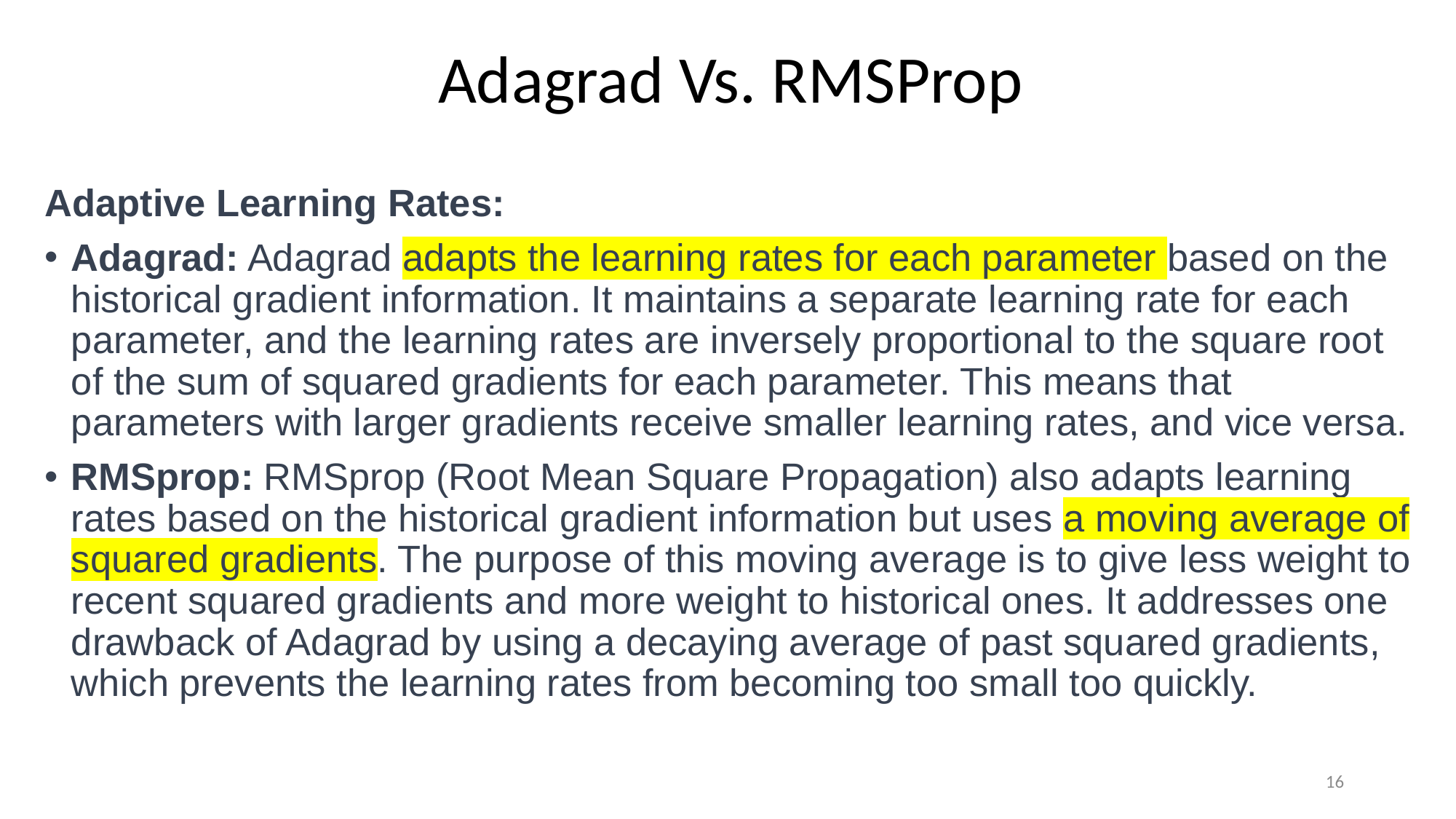

# Adagrad Vs. RMSProp
Adaptive Learning Rates:
Adagrad: Adagrad adapts the learning rates for each parameter based on the historical gradient information. It maintains a separate learning rate for each parameter, and the learning rates are inversely proportional to the square root of the sum of squared gradients for each parameter. This means that parameters with larger gradients receive smaller learning rates, and vice versa.
RMSprop: RMSprop (Root Mean Square Propagation) also adapts learning rates based on the historical gradient information but uses a moving average of squared gradients. The purpose of this moving average is to give less weight to recent squared gradients and more weight to historical ones. It addresses one drawback of Adagrad by using a decaying average of past squared gradients, which prevents the learning rates from becoming too small too quickly.

16